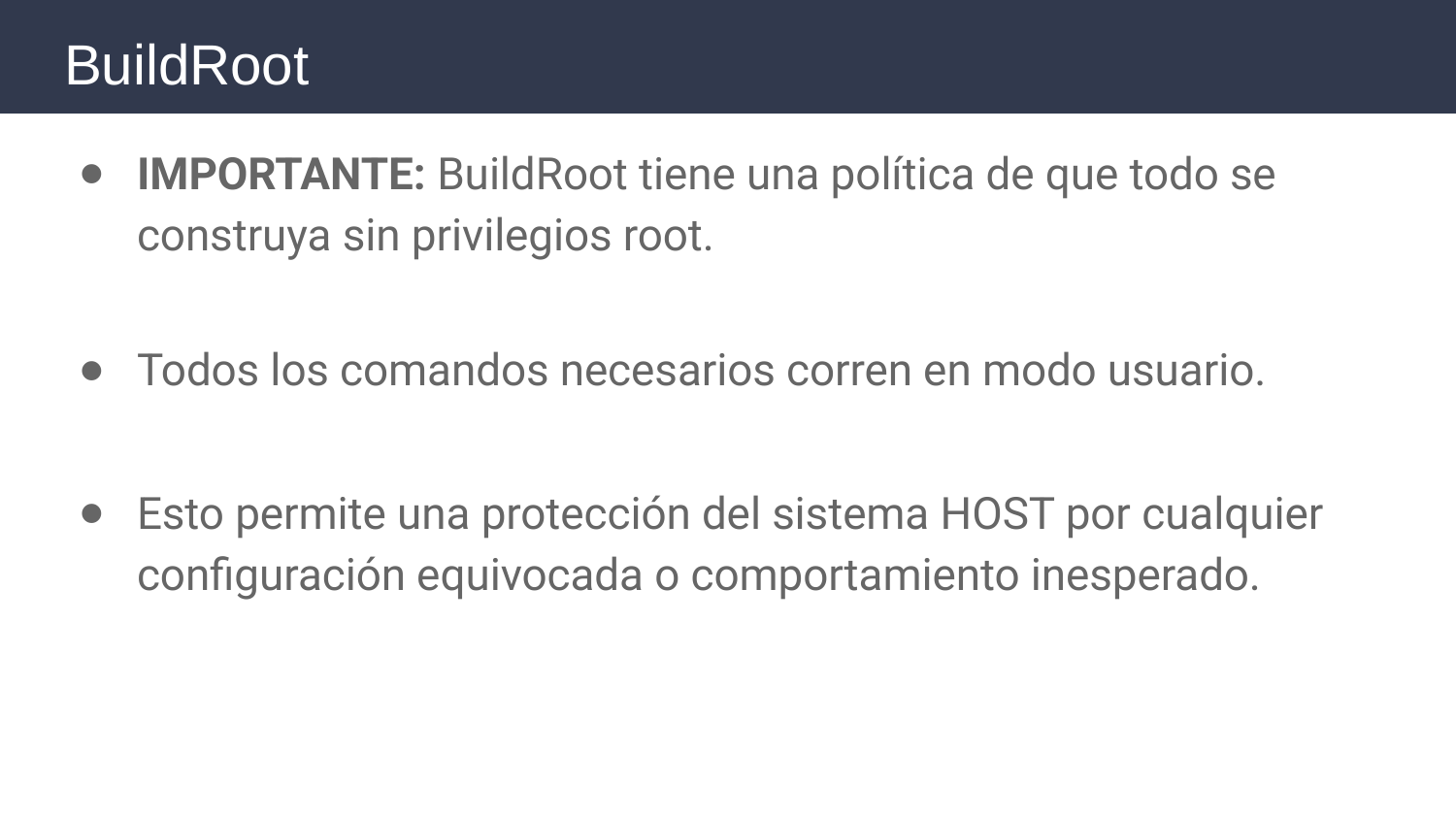

# BuildRoot

IMPORTANTE: BuildRoot tiene una política de que todo se construya sin privilegios root.
Todos los comandos necesarios corren en modo usuario.
Esto permite una protección del sistema HOST por cualquier configuración equivocada o comportamiento inesperado.